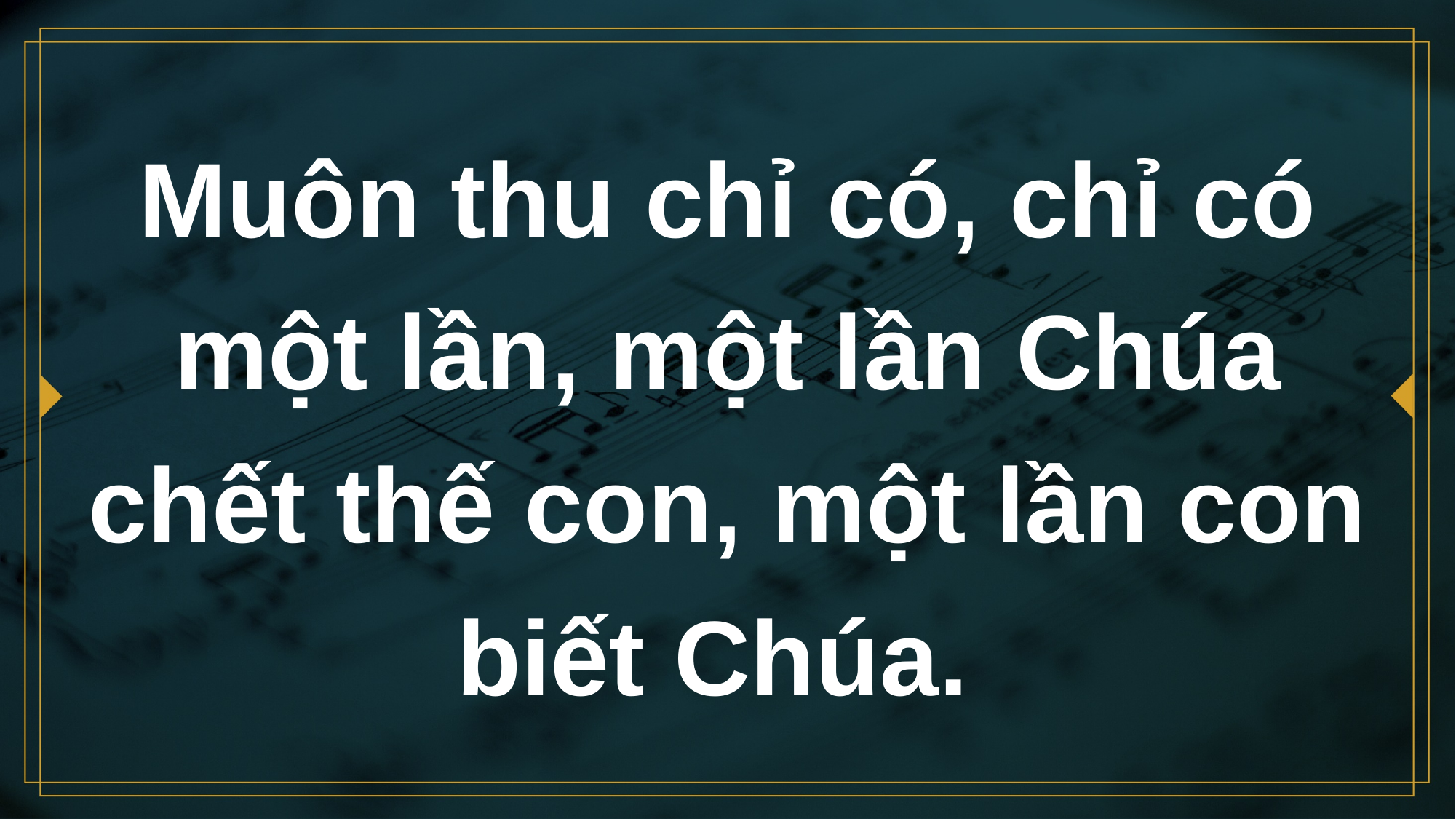

# Muôn thu chỉ có, chỉ có một lần, một lần Chúa chết thế con, một lần con biết Chúa.